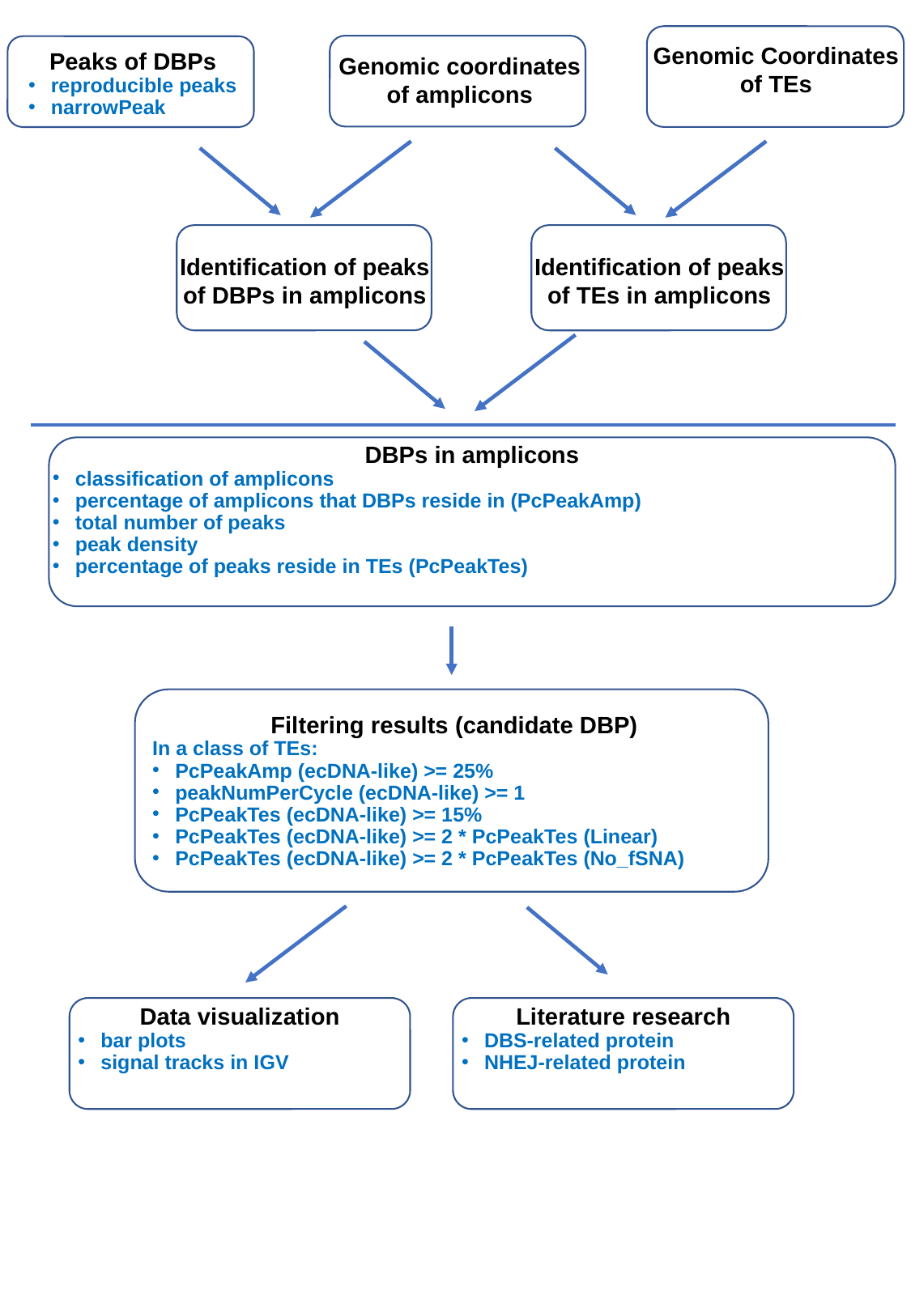

Genomic Coordinates
of TEs

Genomic coordinates
of amplicons

Peaks of DBPs
reproducible peaks
narrowPeak

Identification of peaks
of DBPs in amplicons

Identification of peaks
of TEs in amplicons
DBPs in amplicons
classification of amplicons
percentage of amplicons that DBPs reside in (PcPeakAmp)
total number of peaks
peak density
percentage of peaks reside in TEs (PcPeakTes)

Filtering results (candidate DBP)
In a class of TEs:
PcPeakAmp (ecDNA-like) >= 25%
peakNumPerCycle (ecDNA-like) >= 1
PcPeakTes (ecDNA-like) >= 15%
PcPeakTes (ecDNA-like) >= 2 * PcPeakTes (Linear)
PcPeakTes (ecDNA-like) >= 2 * PcPeakTes (No_fSNA)
Data visualization
bar plots
signal tracks in IGV

Literature research
DBS-related protein
NHEJ-related protein